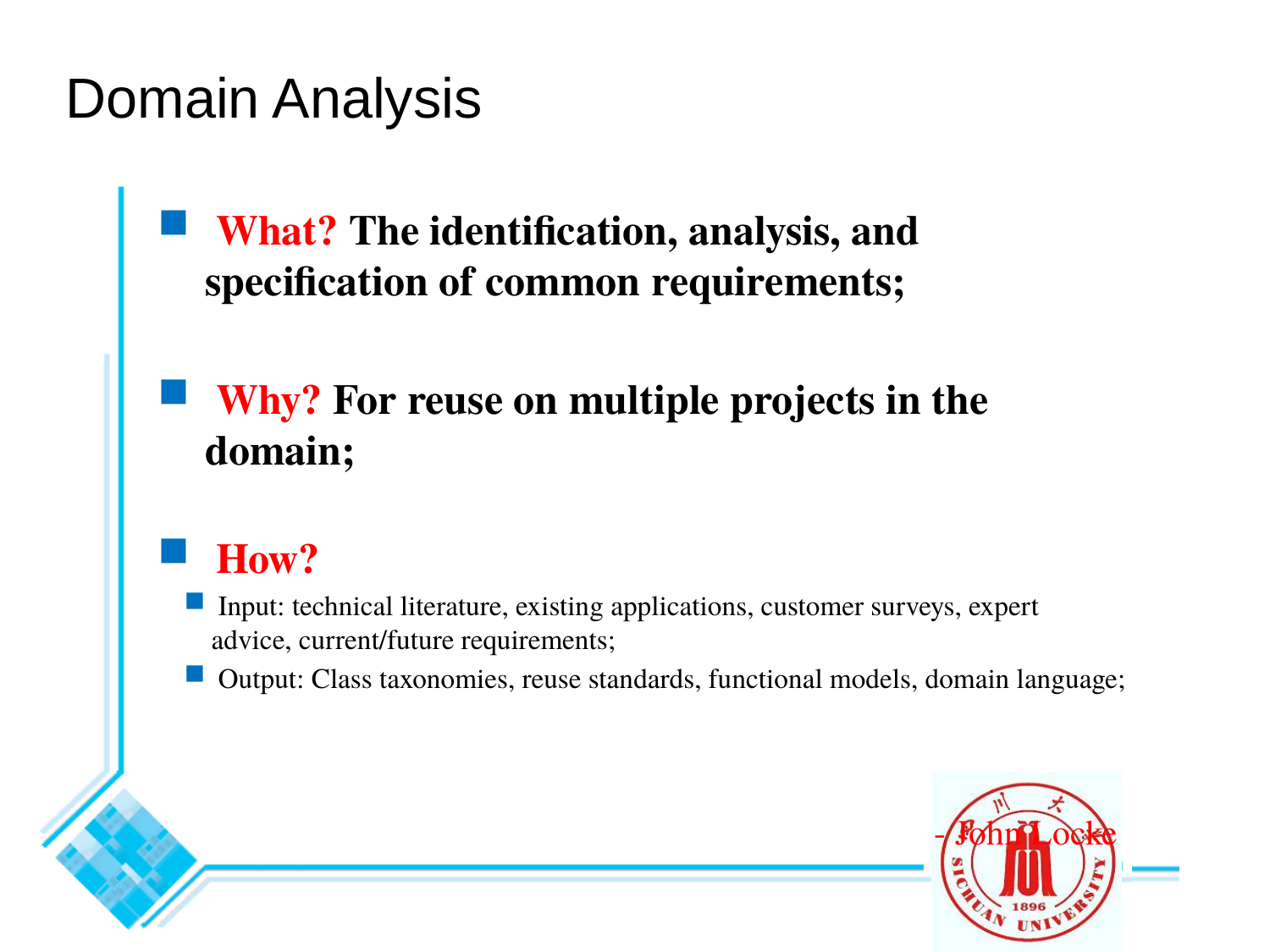

# Domain Analysis
 What? The identification, analysis, and specification of common requirements;

 Why? For reuse on multiple projects in the domain;

 How?
 Input: technical literature, existing applications, customer surveys, expert advice, current/future requirements;
 Output: Class taxonomies, reuse standards, functional models, domain language;

- John Locke